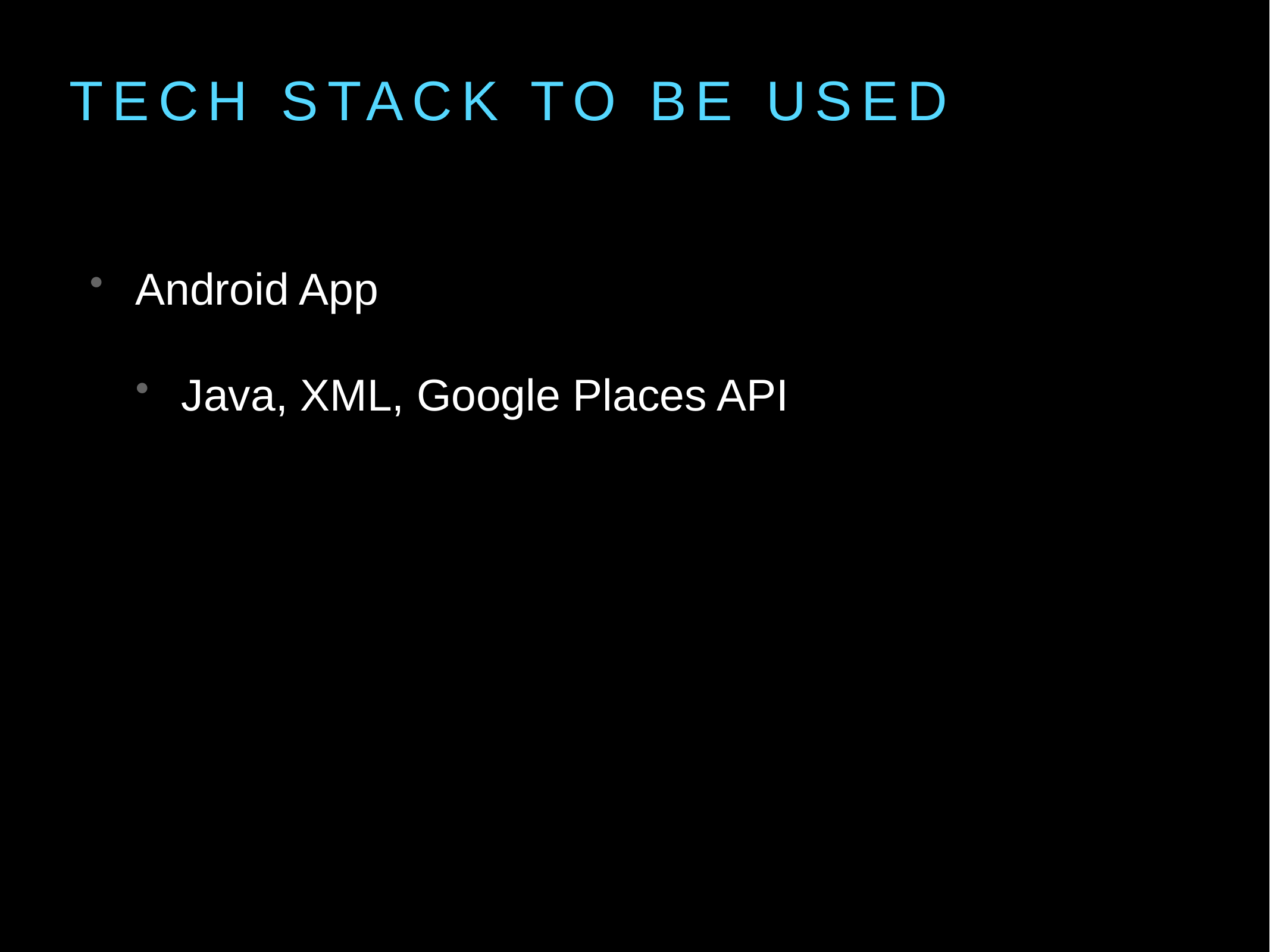

# Tech Stack to be USED
Android App
Java, XML, Google Places API